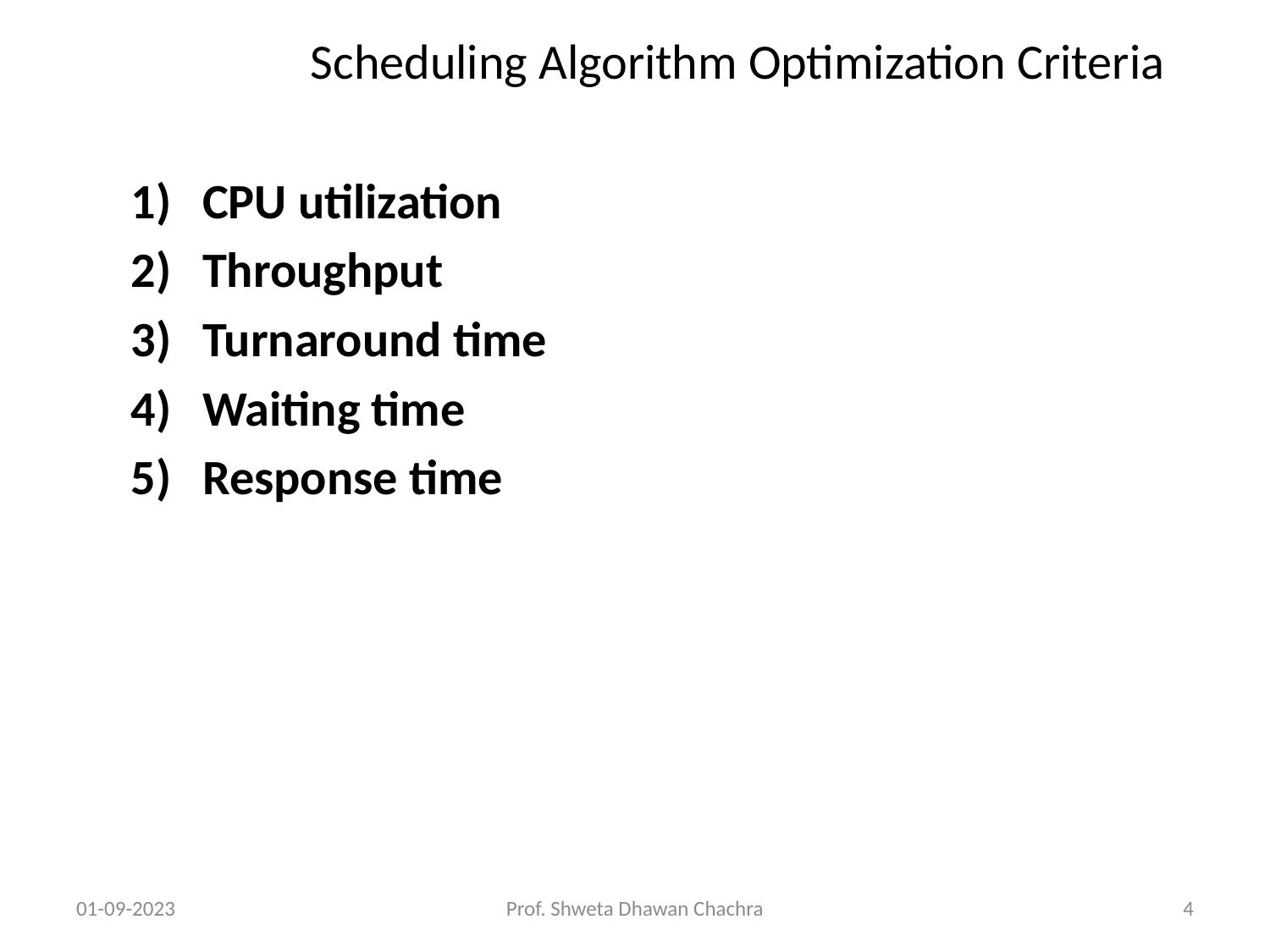

# Scheduling Algorithm Optimization Criteria
CPU utilization
Throughput
Turnaround time
Waiting time
Response time
01-09-2023
Prof. Shweta Dhawan Chachra
4